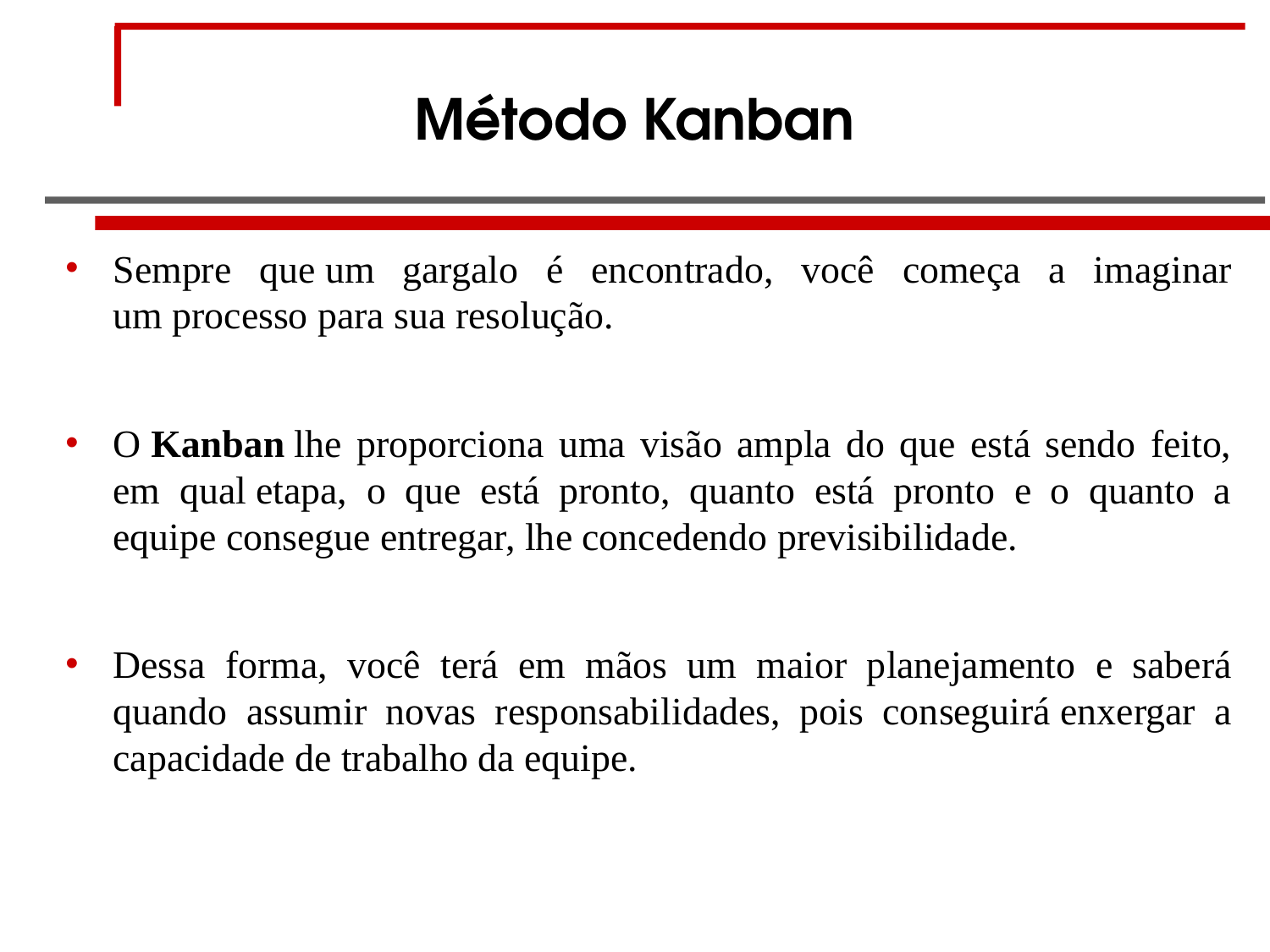

# Método Kanban
Sempre que um gargalo é encontrado, você começa a imaginar um processo para sua resolução.

O Kanban lhe proporciona uma visão ampla do que está sendo feito, em qual etapa, o que está pronto, quanto está pronto e o quanto a equipe consegue entregar, lhe concedendo previsibilidade.

Dessa forma, você terá em mãos um maior planejamento e saberá quando assumir novas responsabilidades, pois conseguirá enxergar a capacidade de trabalho da equipe.

Luciana Leal
18 / 61